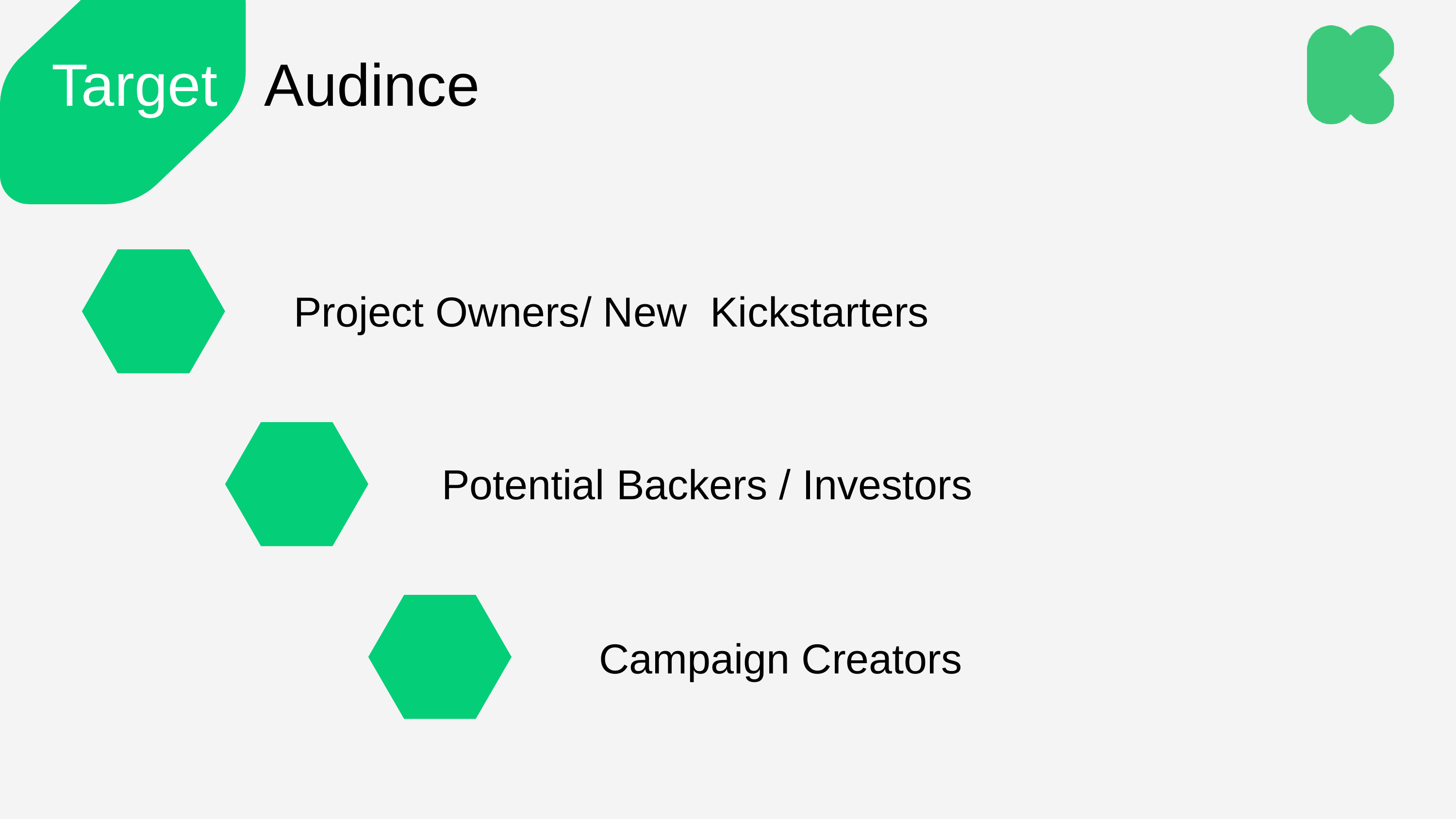

Target   Audince

Project Owners/ New  Kickstarters

Potential Backers / Investors

 Campaign Creators